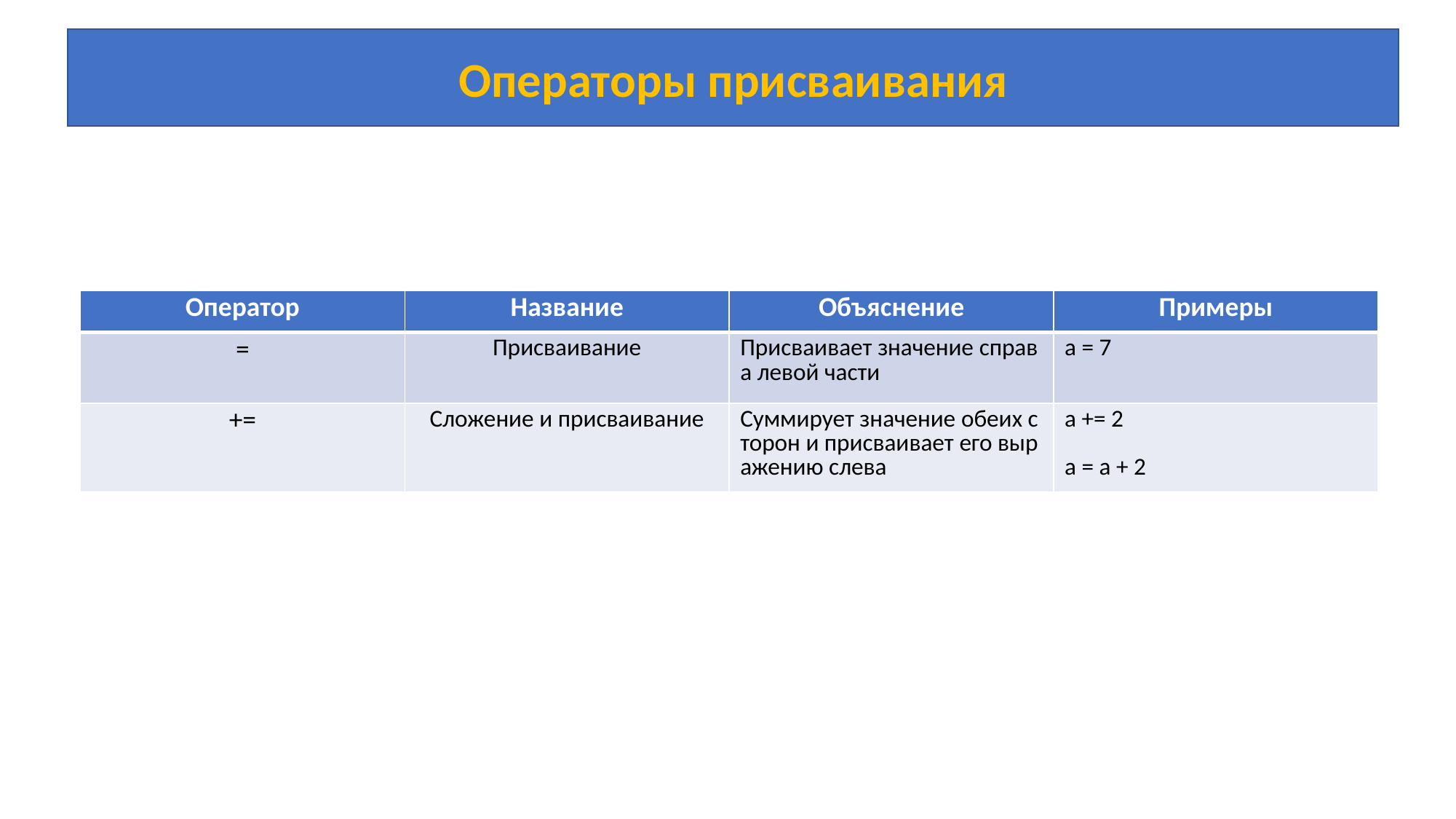

Операторы присваивания
| Оператор​​ | Название​​ | Объяснение​​ | Примеры​​ |
| --- | --- | --- | --- |
| =​​ | Присваивание​​ | Присваивает значение справа левой части​​ | a = 7​​ |
| +=​​ | Сложение и присваивание​​ | Суммирует значение обеих сторон и присваивает его выражению слева​​ | a += 2 ​​ ​​ a = a + 2​​ |